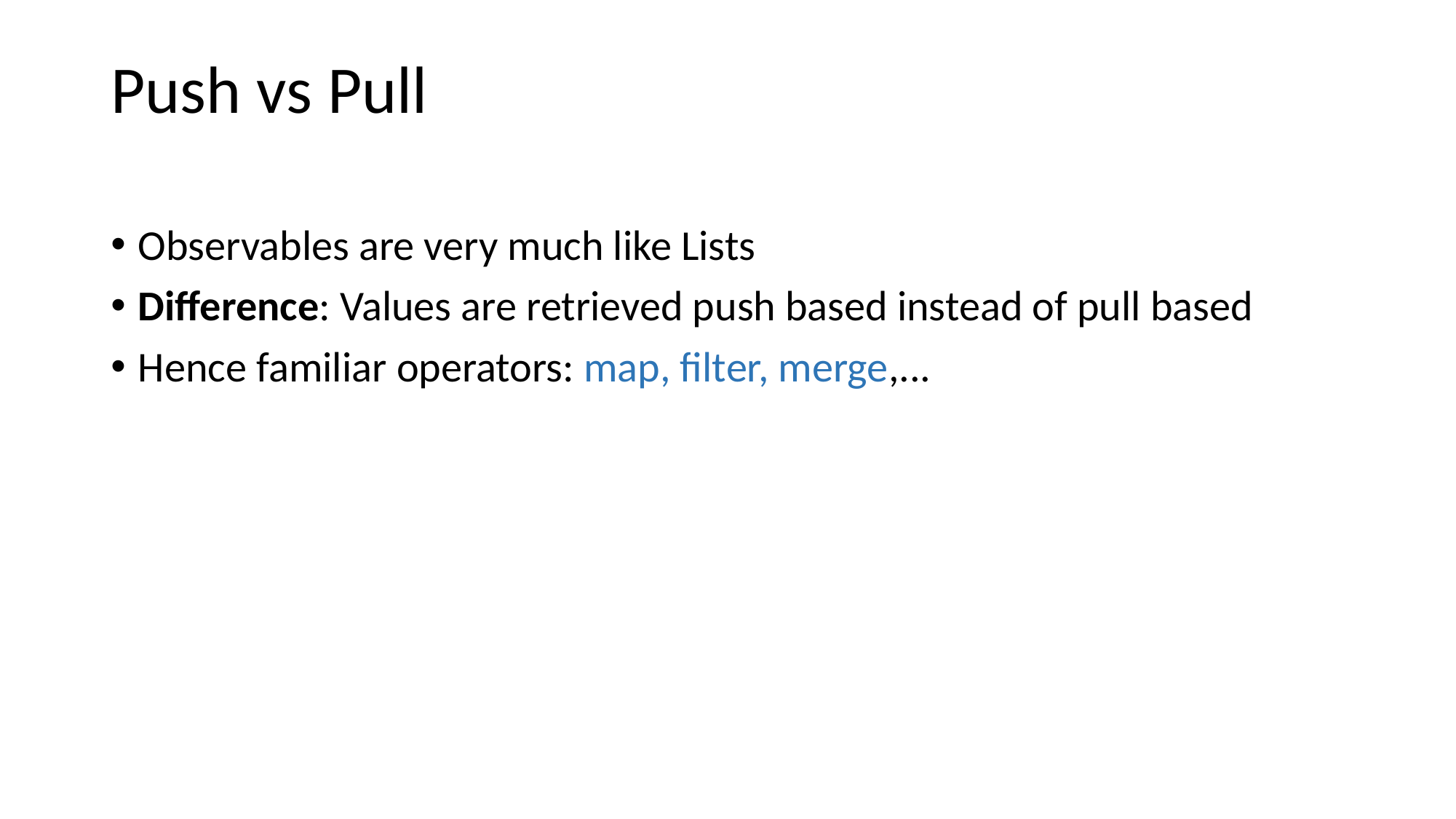

# Push vs Pull
Observables are very much like Lists
Difference: Values are retrieved push based instead of pull based
Hence familiar operators: map, filter, merge,...